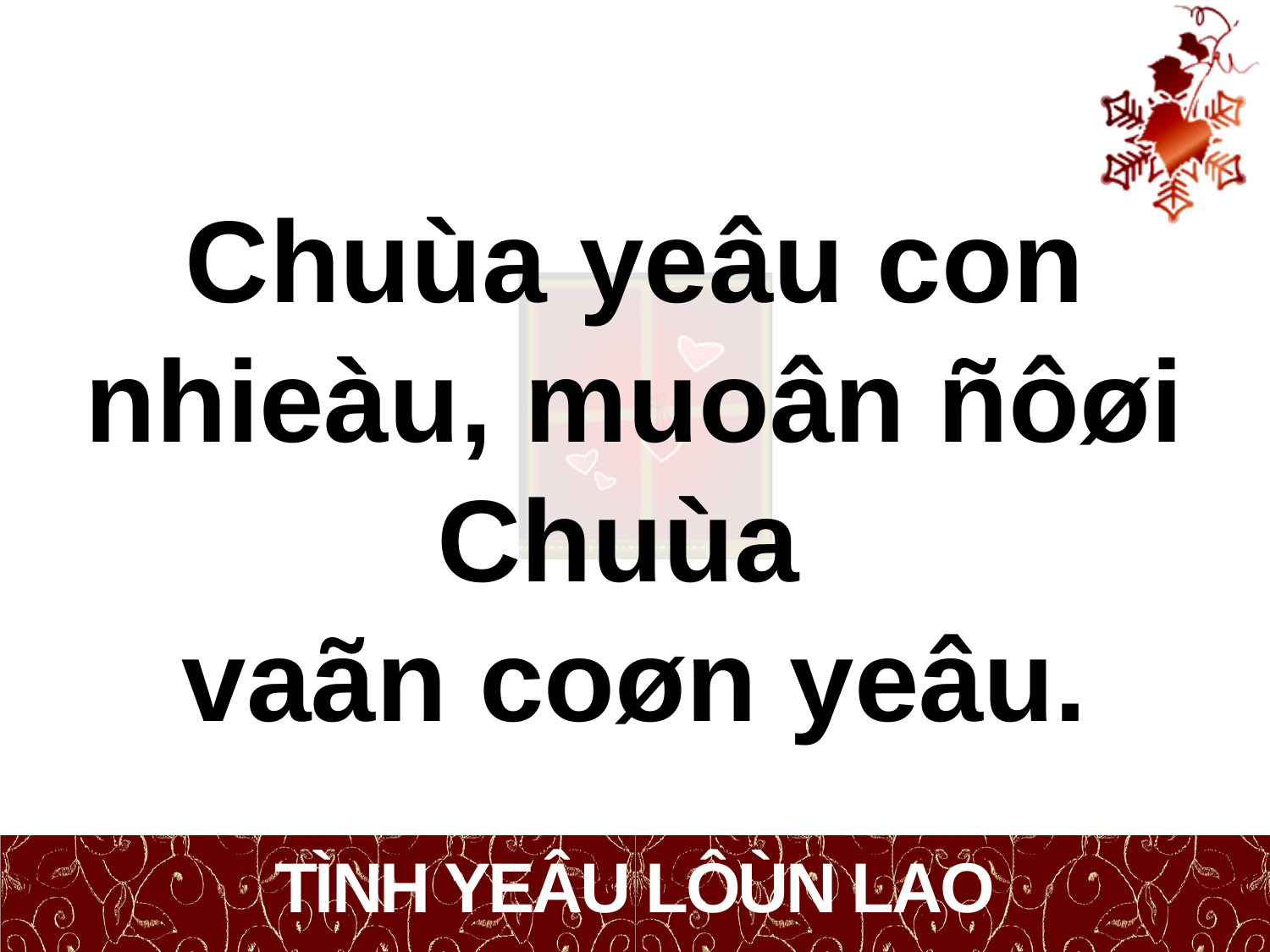

Chuùa yeâu con nhieàu, muoân ñôøi Chuùa
vaãn coøn yeâu.
TÌNH YEÂU LÔÙN LAO